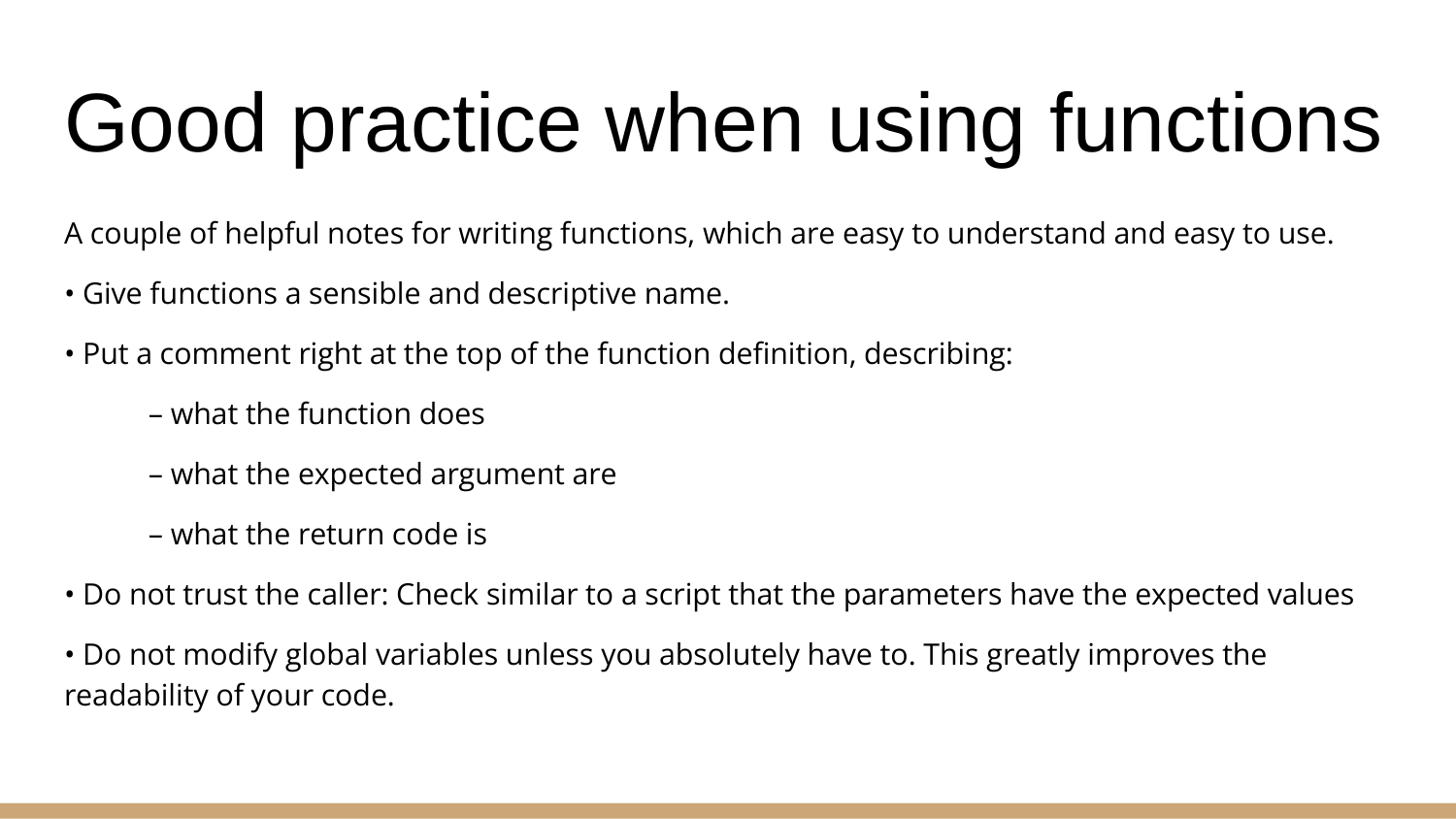

# Good practice when using functions
A couple of helpful notes for writing functions, which are easy to understand and easy to use.
• Give functions a sensible and descriptive name.
• Put a comment right at the top of the function definition, describing:
– what the function does
– what the expected argument are
– what the return code is
• Do not trust the caller: Check similar to a script that the parameters have the expected values
• Do not modify global variables unless you absolutely have to. This greatly improves the readability of your code.